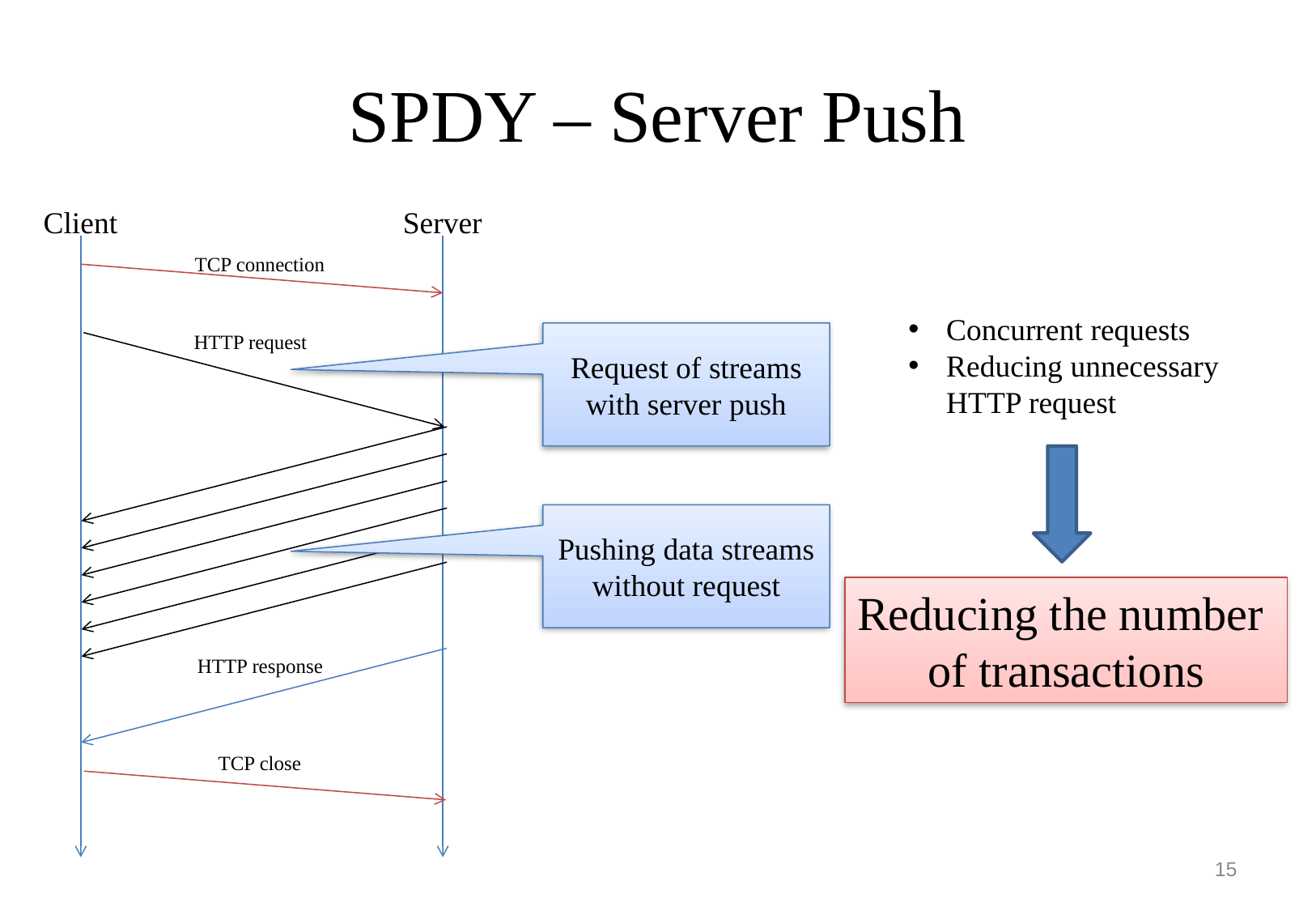

# SPDY – Server Push
Client
Server
TCP connection
Concurrent requests
Reducing unnecessary HTTP request
HTTP request
Request of streams with server push

Pushing data streams without request
Reducing the number
of transactions
HTTP response
TCP close
15